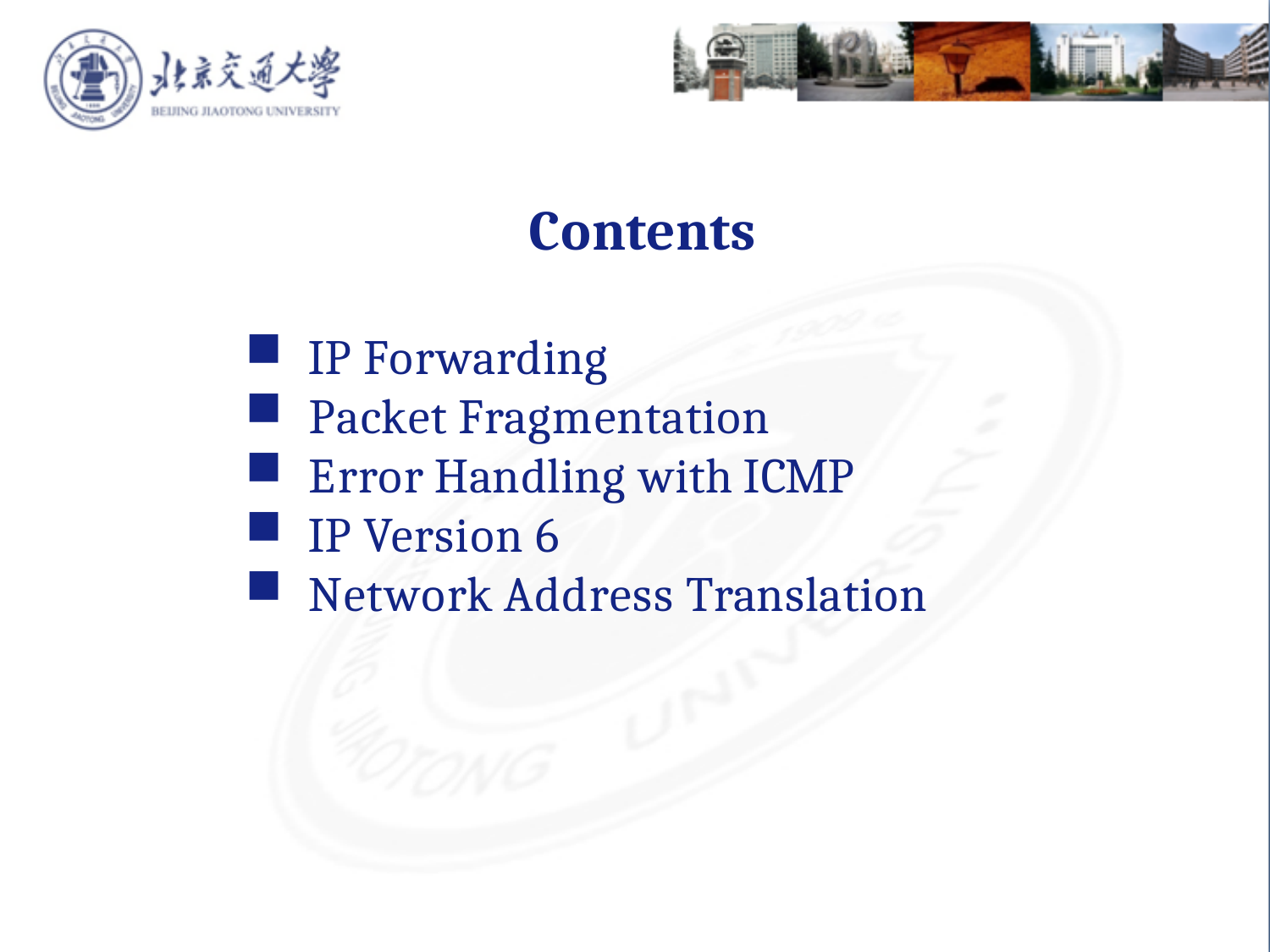

Contents
IP Forwarding
Packet Fragmentation
Error Handling with ICMP
IP Version 6
Network Address Translation